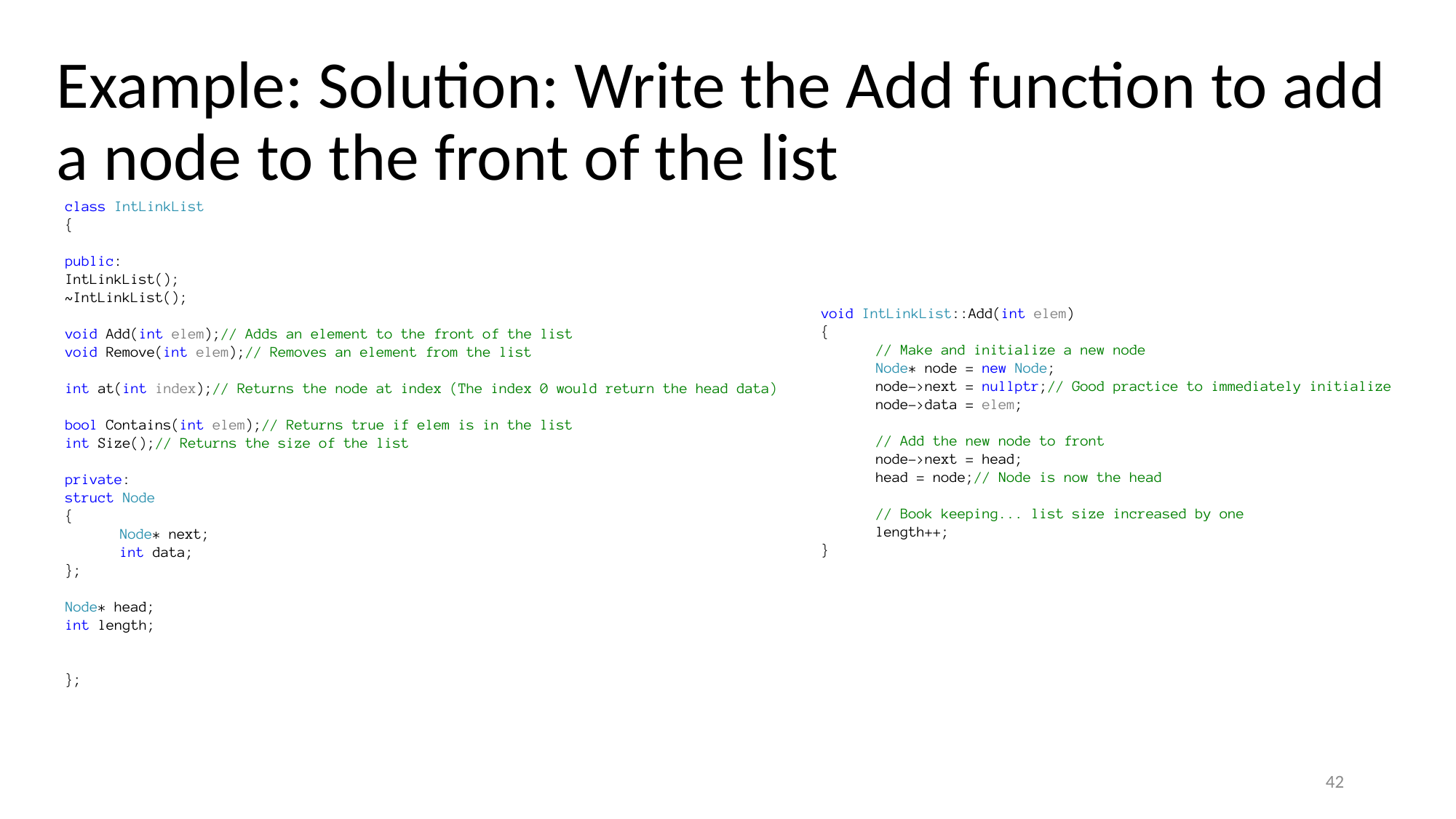

# Example: Solution: Write the Add function to add a node to the front of the list
class IntLinkList
{

public:
IntLinkList();
~IntLinkList();

void Add(int elem);// Adds an element to the front of the list
void Remove(int elem);// Removes an element from the list

int at(int index);// Returns the node at index (The index 0 would return the head data)

bool Contains(int elem);// Returns true if elem is in the list
int Size();// Returns the size of the list

private:
struct Node
{
Node* next;
int data;
};

Node* head;
int length;

};

void IntLinkList::Add(int elem)
{
// Make and initialize a new node
Node* node = new Node;
node->next = nullptr;// Good practice to immediately initialize
node->data = elem;

// Add the new node to front
node->next = head;
head = node;// Node is now the head

// Book keeping... list size increased by one
length++;
}
42